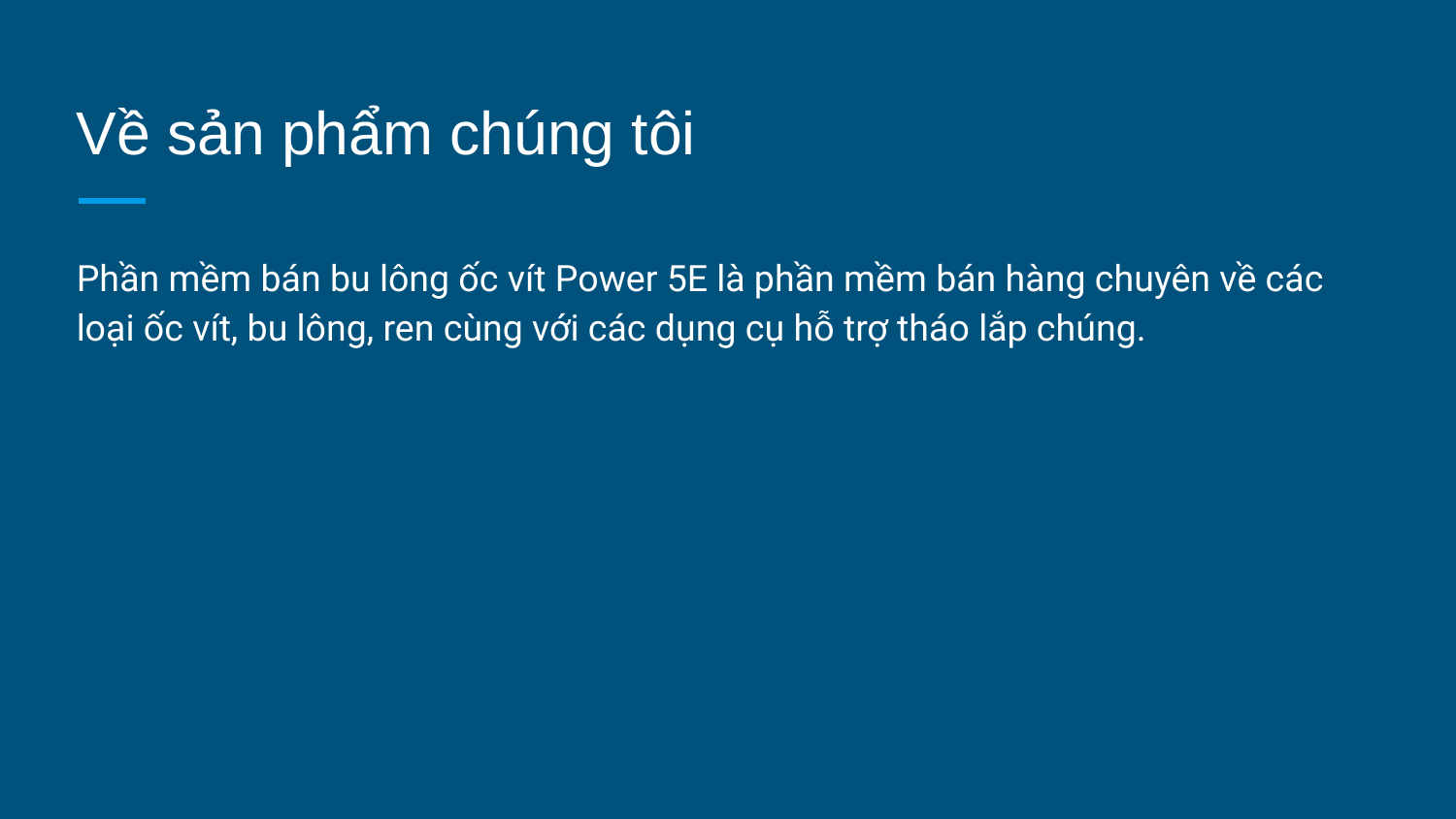

# Về sản phẩm chúng tôi
Phần mềm bán bu lông ốc vít Power 5E là phần mềm bán hàng chuyên về các loại ốc vít, bu lông, ren cùng với các dụng cụ hỗ trợ tháo lắp chúng.